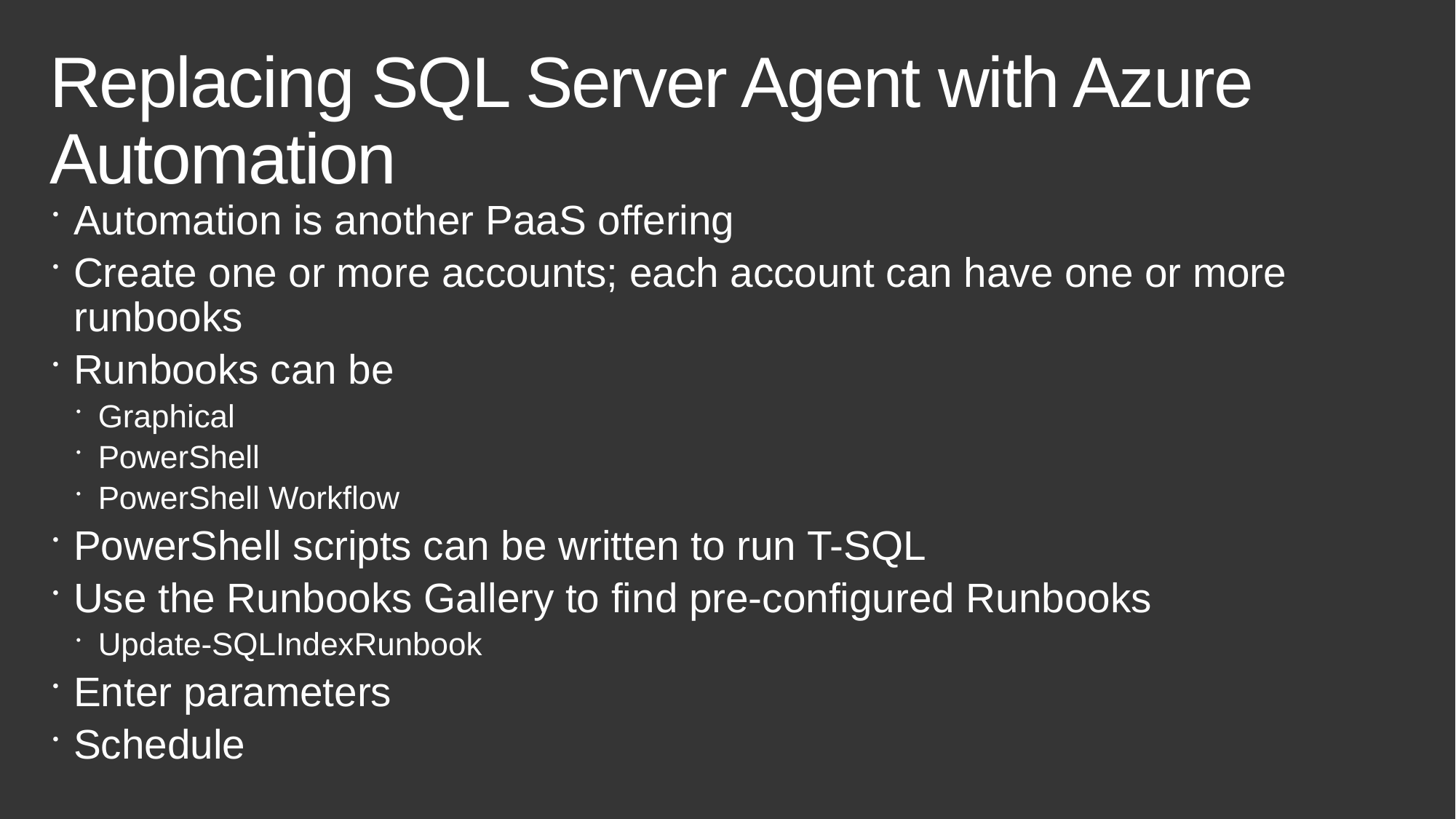

# Replacing SQL Server Agent with Azure Automation
Automation is another PaaS offering
Create one or more accounts; each account can have one or more runbooks
Runbooks can be
Graphical
PowerShell
PowerShell Workflow
PowerShell scripts can be written to run T-SQL
Use the Runbooks Gallery to find pre-configured Runbooks
Update-SQLIndexRunbook
Enter parameters
Schedule